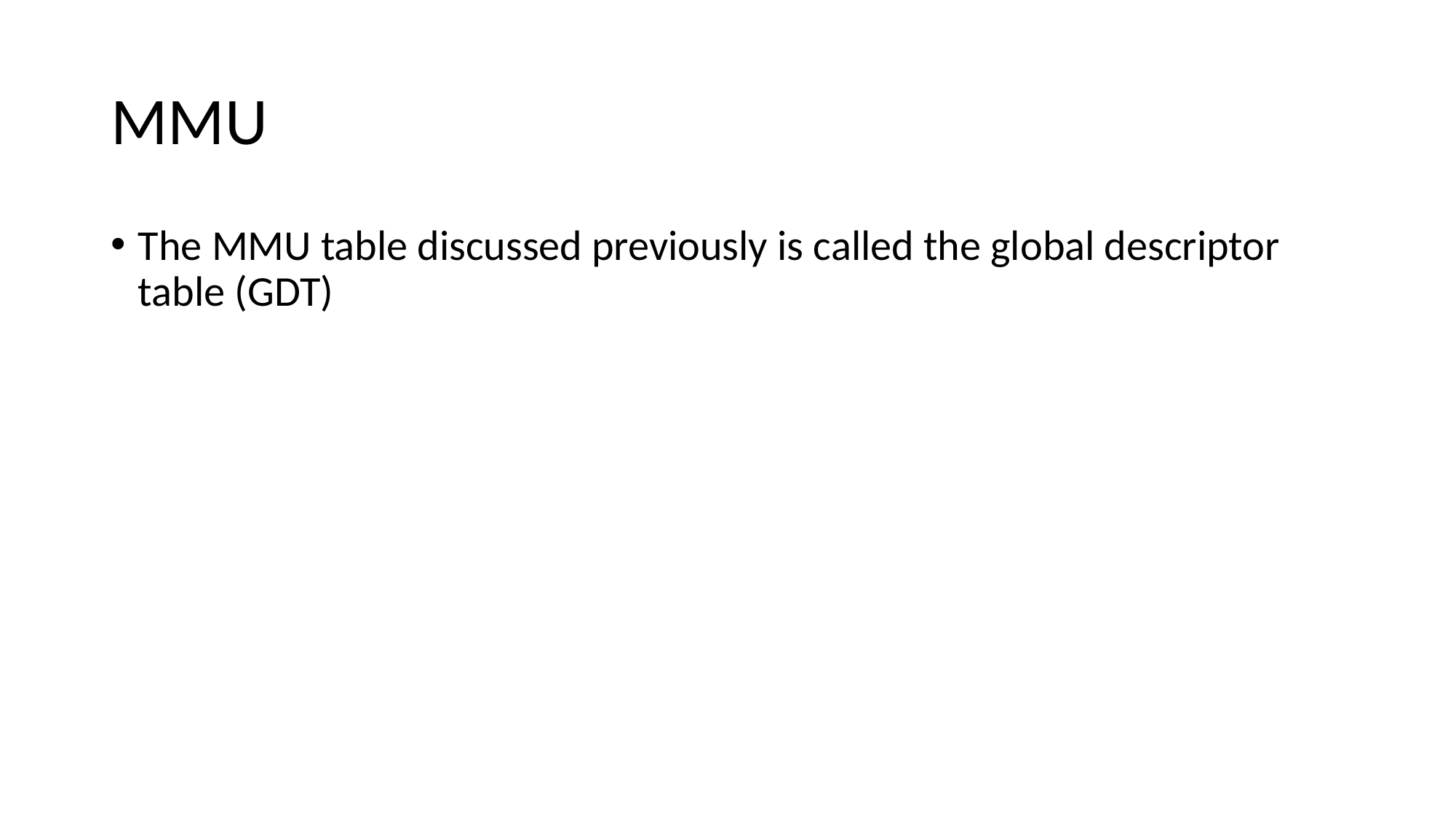

# MMU
The MMU table discussed previously is called the global descriptor table (GDT)